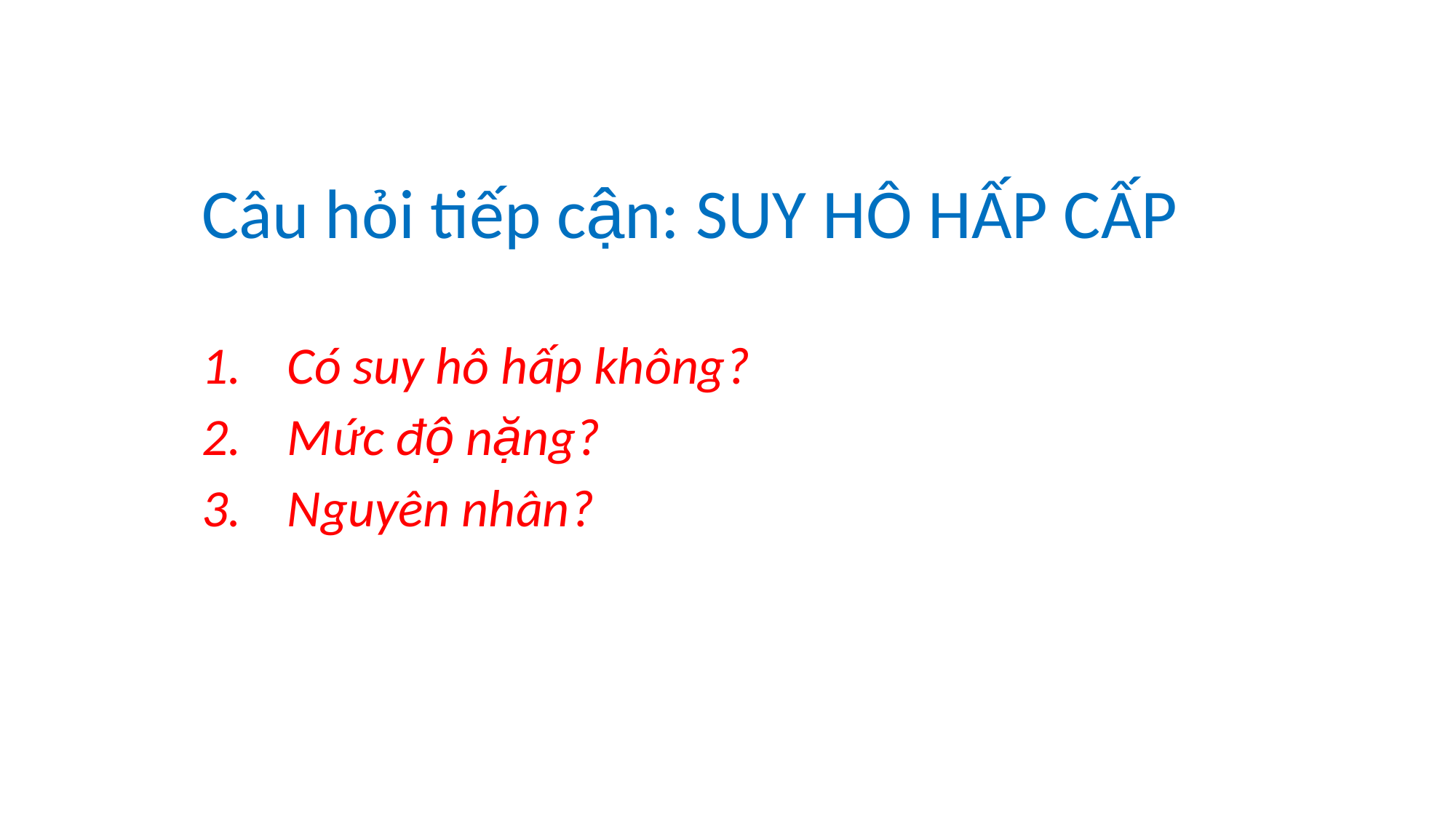

#
Câu hỏi tiếp cận: SUY HÔ HẤP CẤP

Có suy hô hấp không?
Mức độ nặng?
Nguyên nhân?